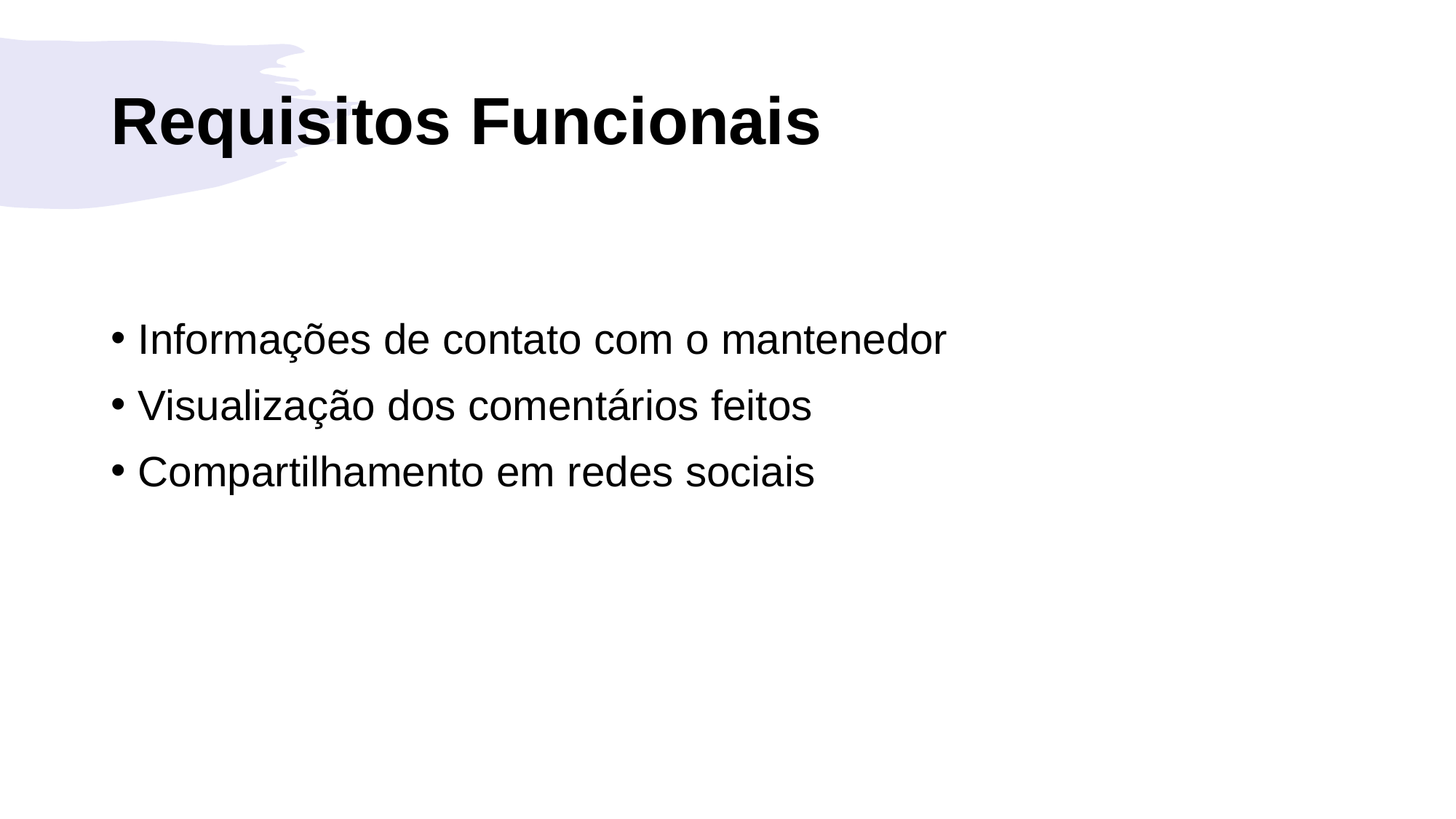

# Requisitos Funcionais

Informações de contato com o mantenedor
Visualização dos comentários feitos
Compartilhamento em redes sociais